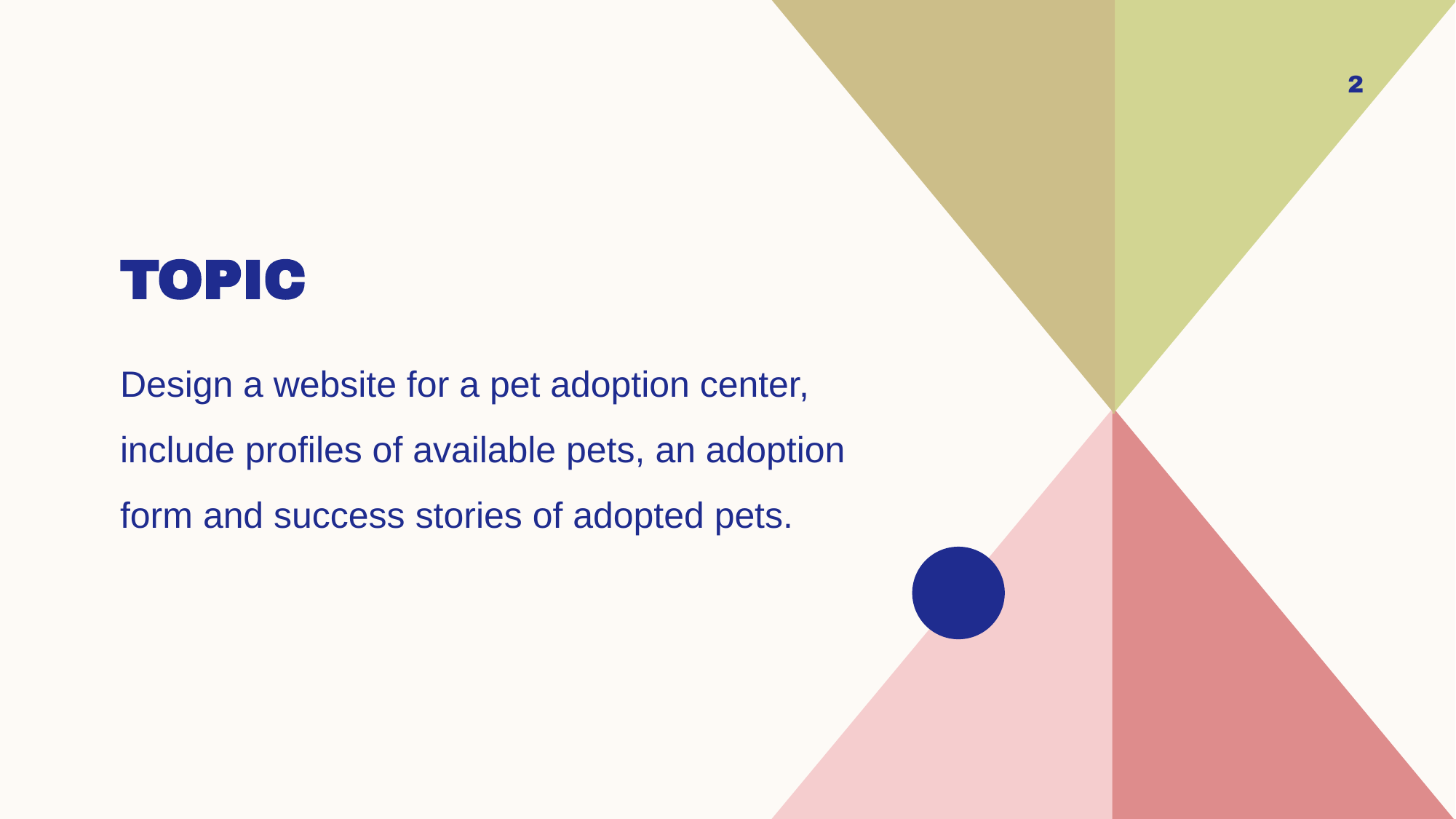

2
# TOpic
Design a website for a pet adoption center, include profiles of available pets, an adoption form and success stories of adopted pets.